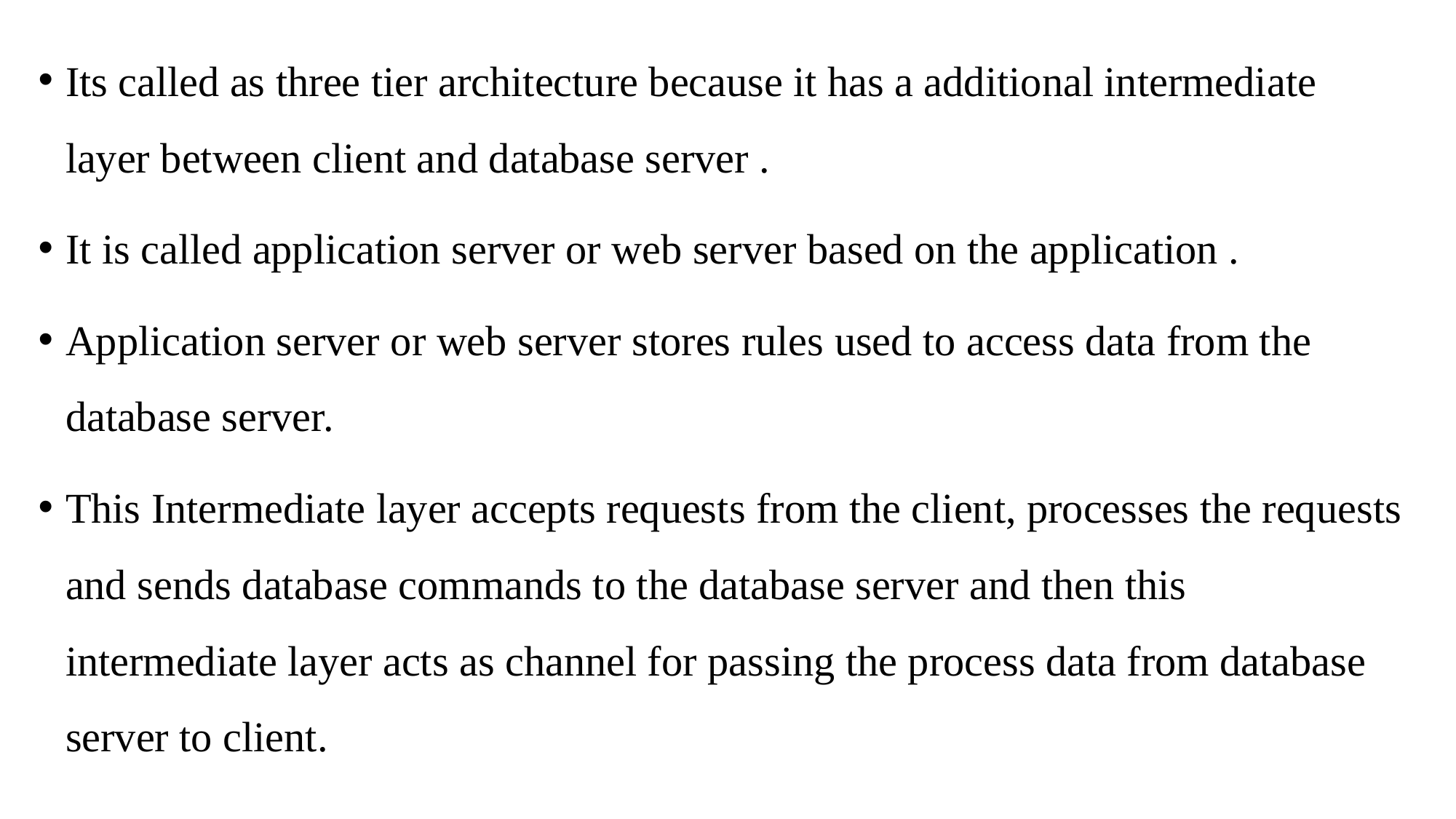

Its called as three tier architecture because it has a additional intermediate layer between client and database server .
It is called application server or web server based on the application .
Application server or web server stores rules used to access data from the database server.
This Intermediate layer accepts requests from the client, processes the requests and sends database commands to the database server and then this intermediate layer acts as channel for passing the process data from database server to client.